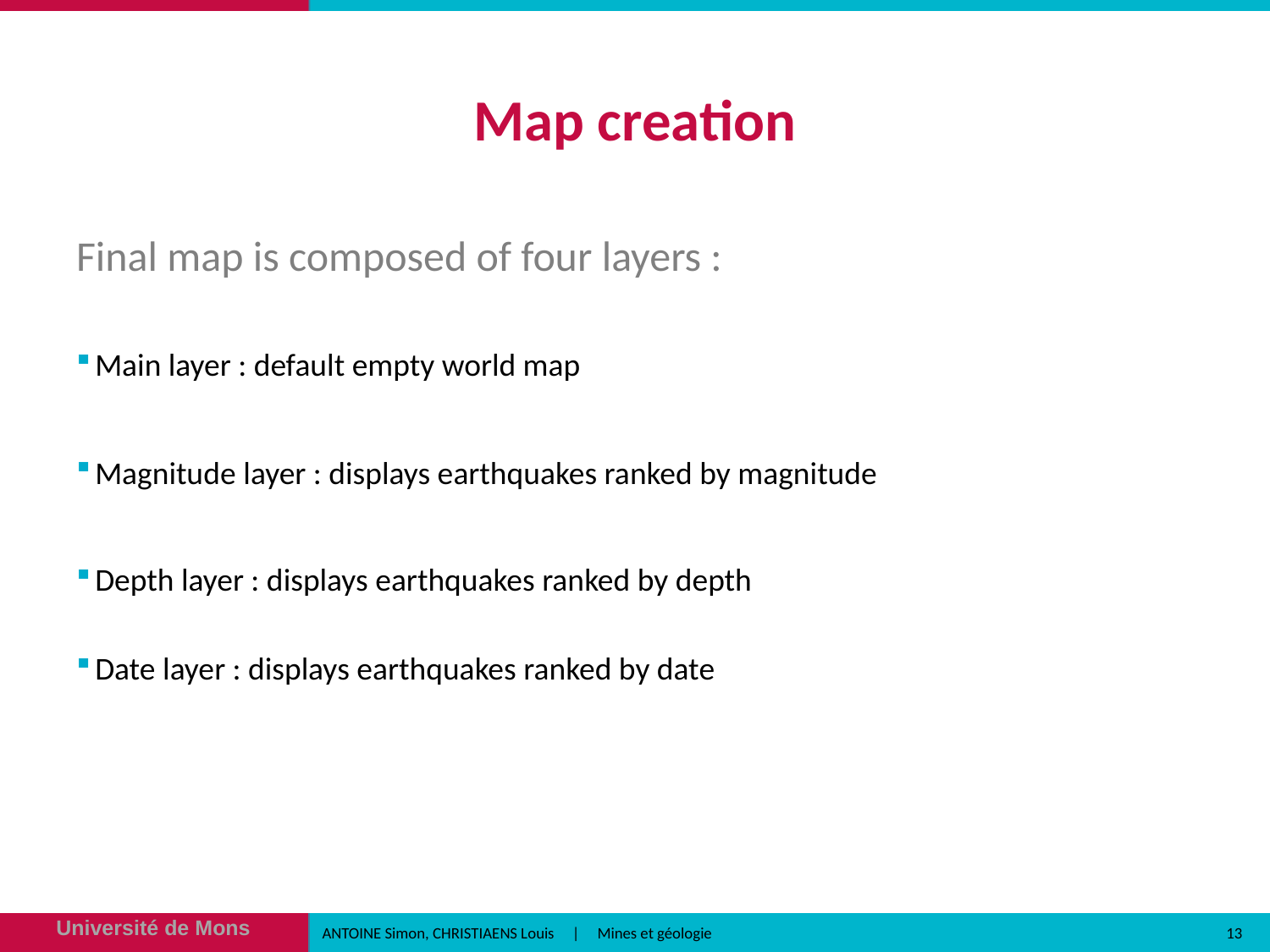

# Map creation
Final map is composed of four layers :

Main layer : default empty world map

Magnitude layer : displays earthquakes ranked by magnitude

Depth layer : displays earthquakes ranked by depth

Date layer : displays earthquakes ranked by date

13
ANTOINE Simon, CHRISTIAENS Louis     |     Mines et géologie